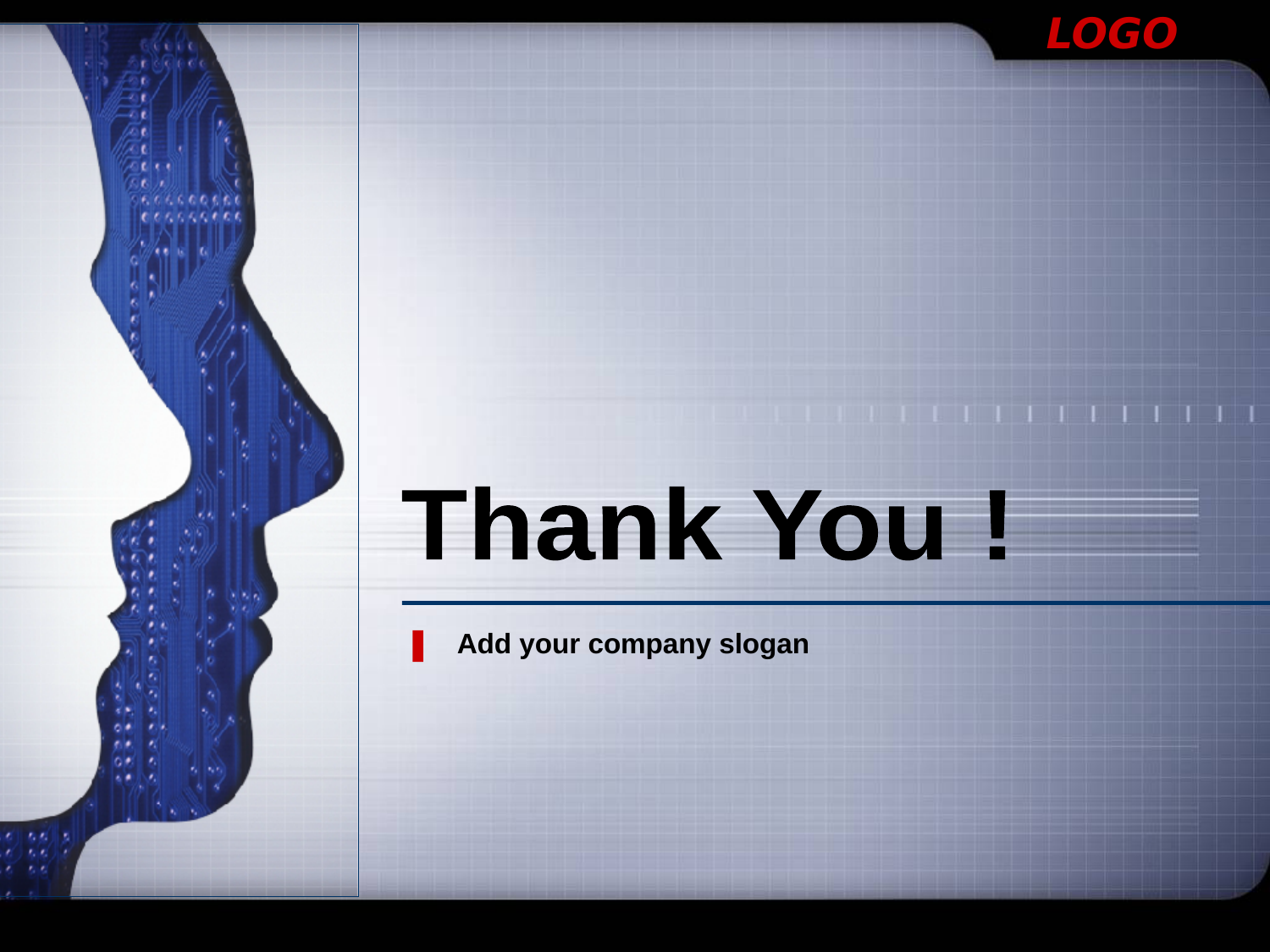

Thank You !

Add your company slogan